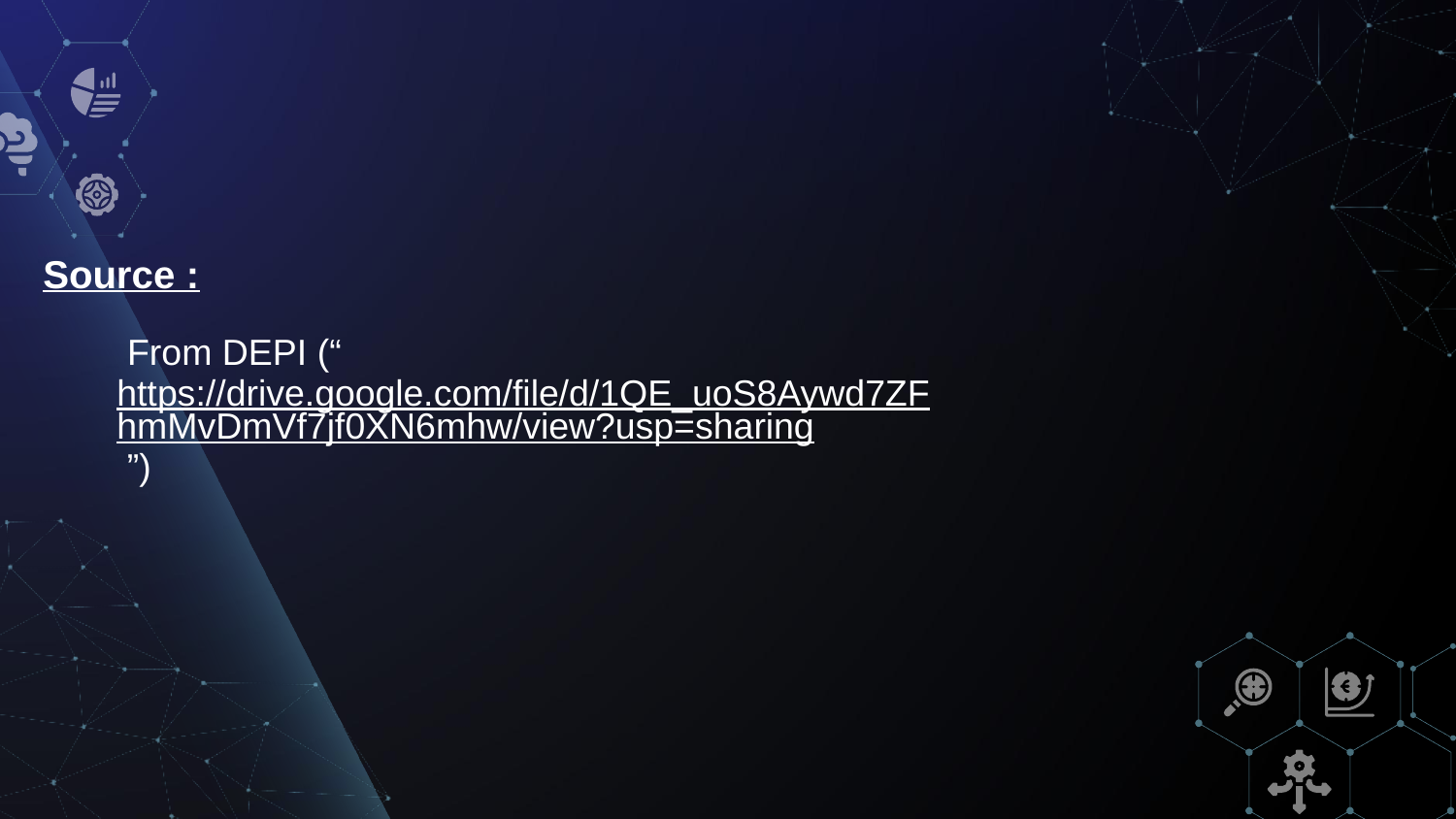

Source :
# From DEPI (“ https://drive.google.com/file/d/1QE_uoS8Aywd7ZFhmMvDmVf7jf0XN6mhw/view?usp=sharing ”)